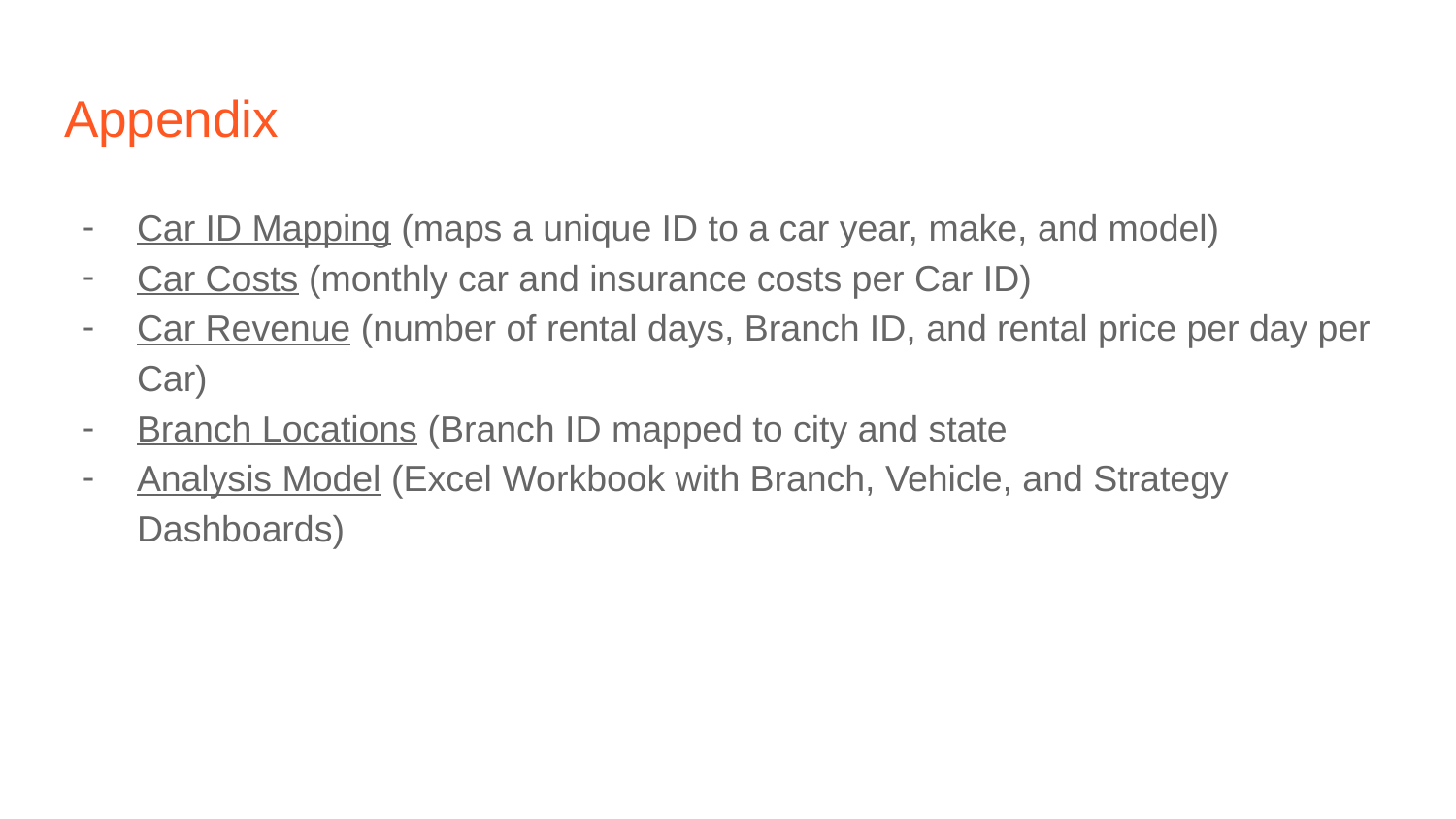

# Appendix

Car ID Mapping (maps a unique ID to a car year, make, and model)
Car Costs (monthly car and insurance costs per Car ID)
Car Revenue (number of rental days, Branch ID, and rental price per day per Car)
Branch Locations (Branch ID mapped to city and state
Analysis Model (Excel Workbook with Branch, Vehicle, and Strategy Dashboards)